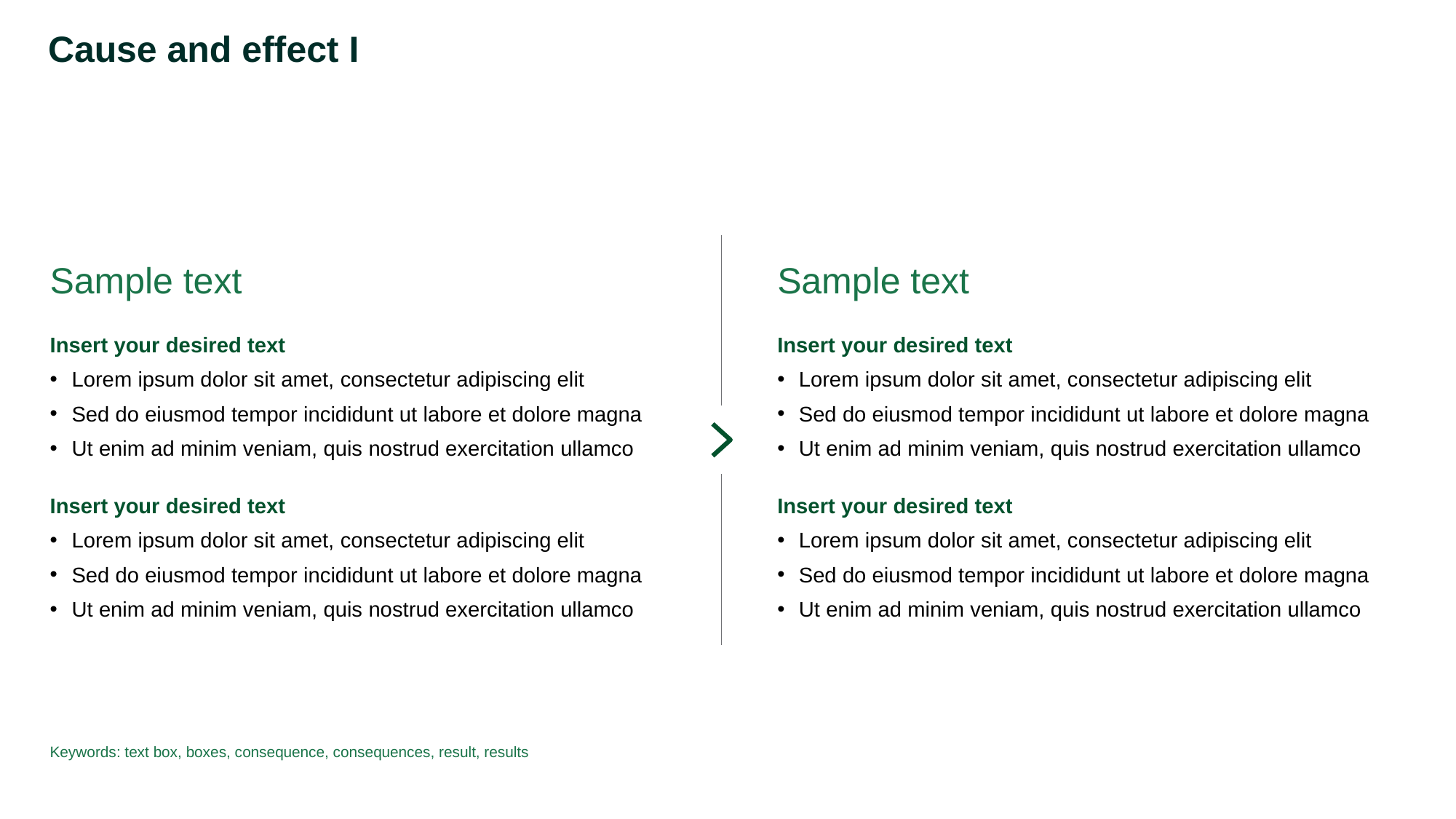

# Cause and effect I

Sample text
Sample text
Insert your desired text
Lorem ipsum dolor sit amet, consectetur adipiscing elit
Sed do eiusmod tempor incididunt ut labore et dolore magna
Ut enim ad minim veniam, quis nostrud exercitation ullamco
Insert your desired text
Lorem ipsum dolor sit amet, consectetur adipiscing elit
Sed do eiusmod tempor incididunt ut labore et dolore magna
Ut enim ad minim veniam, quis nostrud exercitation ullamco
Insert your desired text
Lorem ipsum dolor sit amet, consectetur adipiscing elit
Sed do eiusmod tempor incididunt ut labore et dolore magna
Ut enim ad minim veniam, quis nostrud exercitation ullamco
Insert your desired text
Lorem ipsum dolor sit amet, consectetur adipiscing elit
Sed do eiusmod tempor incididunt ut labore et dolore magna
Ut enim ad minim veniam, quis nostrud exercitation ullamco
Keywords: text box, boxes, consequence, consequences, result, results